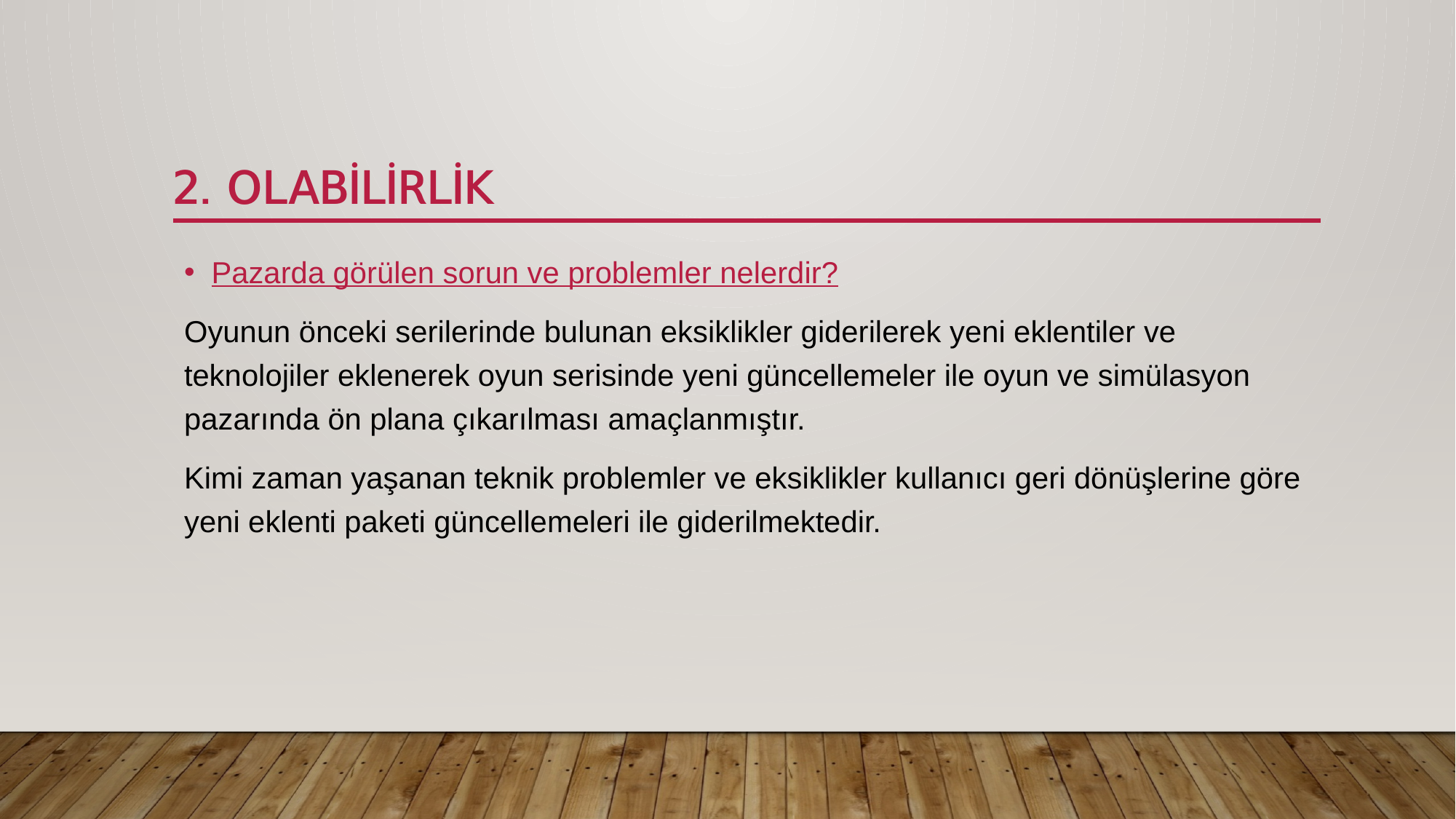

# 2. OLABİLİRLİK
Pazarda görülen sorun ve problemler nelerdir?
Oyunun önceki serilerinde bulunan eksiklikler giderilerek yeni eklentiler ve teknolojiler eklenerek oyun serisinde yeni güncellemeler ile oyun ve simülasyon pazarında ön plana çıkarılması amaçlanmıştır.
Kimi zaman yaşanan teknik problemler ve eksiklikler kullanıcı geri dönüşlerine göre yeni eklenti paketi güncellemeleri ile giderilmektedir.